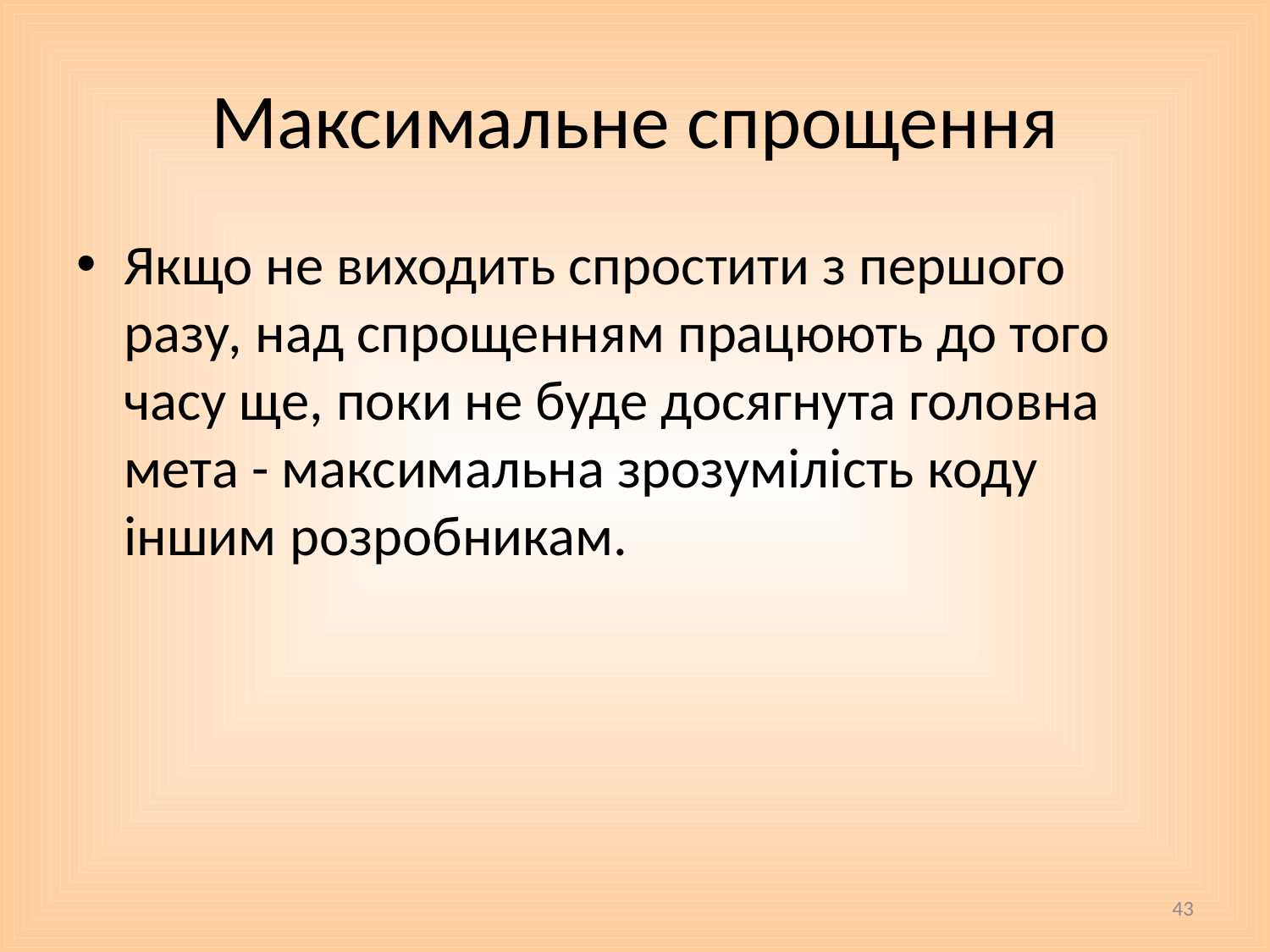

# Максимальне спрощення
Якщо не виходить спростити з першого разу, над спрощенням працюють до того часу ще, поки не буде досягнута головна мета - максимальна зрозумілість коду іншим розробникам.
43